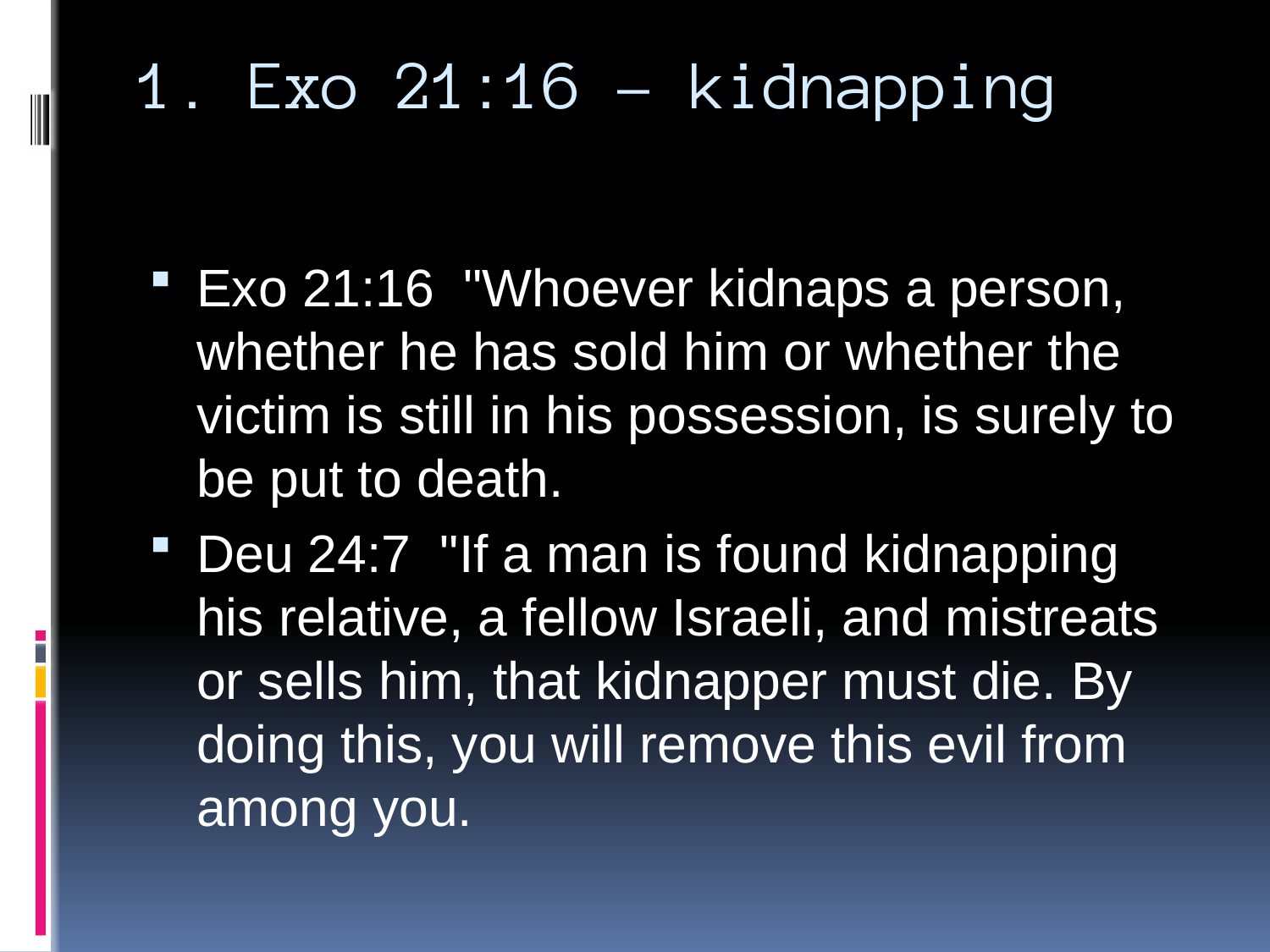

# 1. Exo 21:16 – kidnapping
Exo 21:16  "Whoever kidnaps a person, whether he has sold him or whether the victim is still in his possession, is surely to be put to death.
Deu 24:7  "If a man is found kidnapping his relative, a fellow Israeli, and mistreats or sells him, that kidnapper must die. By doing this, you will remove this evil from among you.